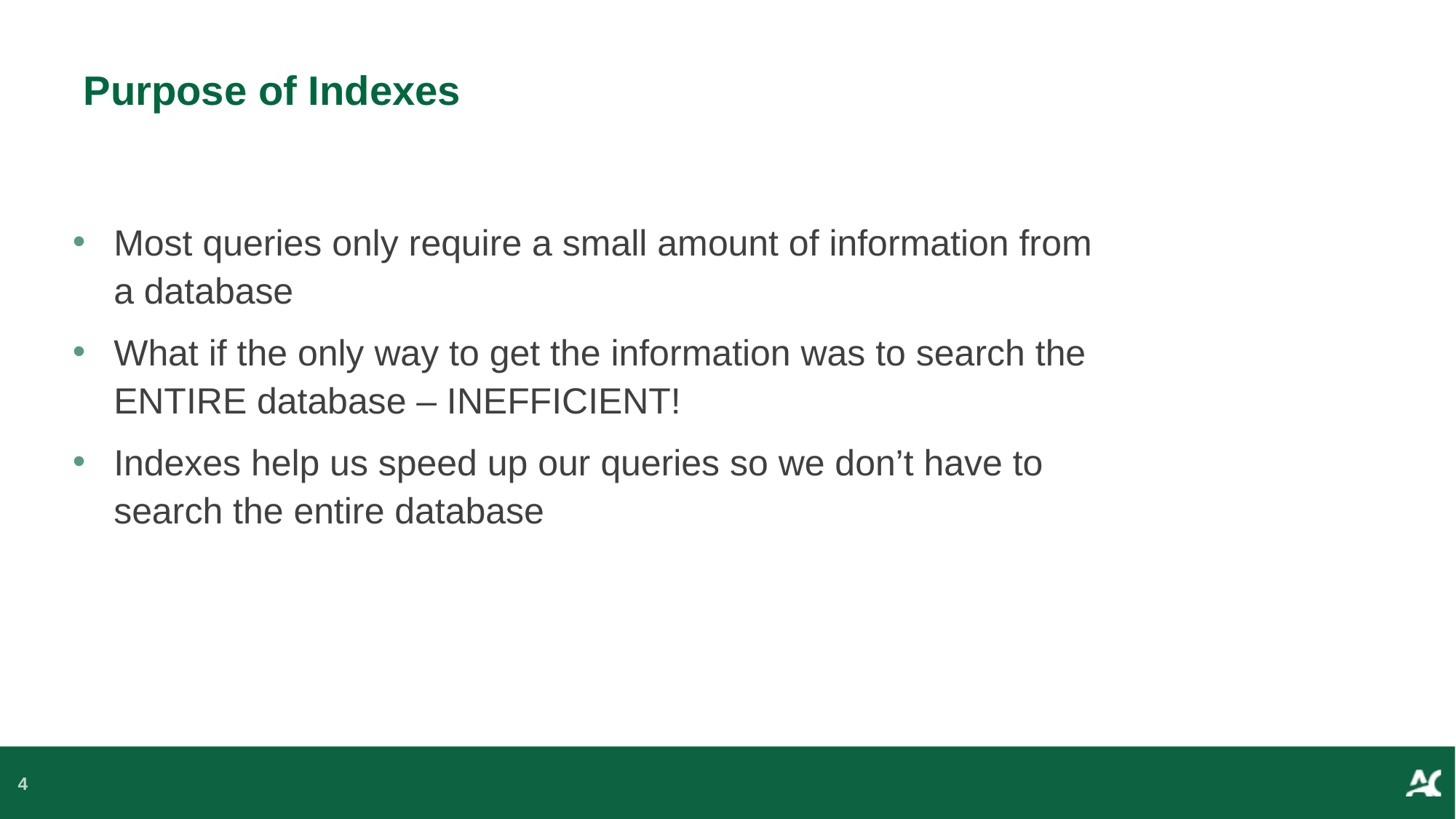

# Purpose of Indexes
Most queries only require a small amount of information from a database
What if the only way to get the information was to search the ENTIRE database – INEFFICIENT!
Indexes help us speed up our queries so we don’t have to search the entire database

4